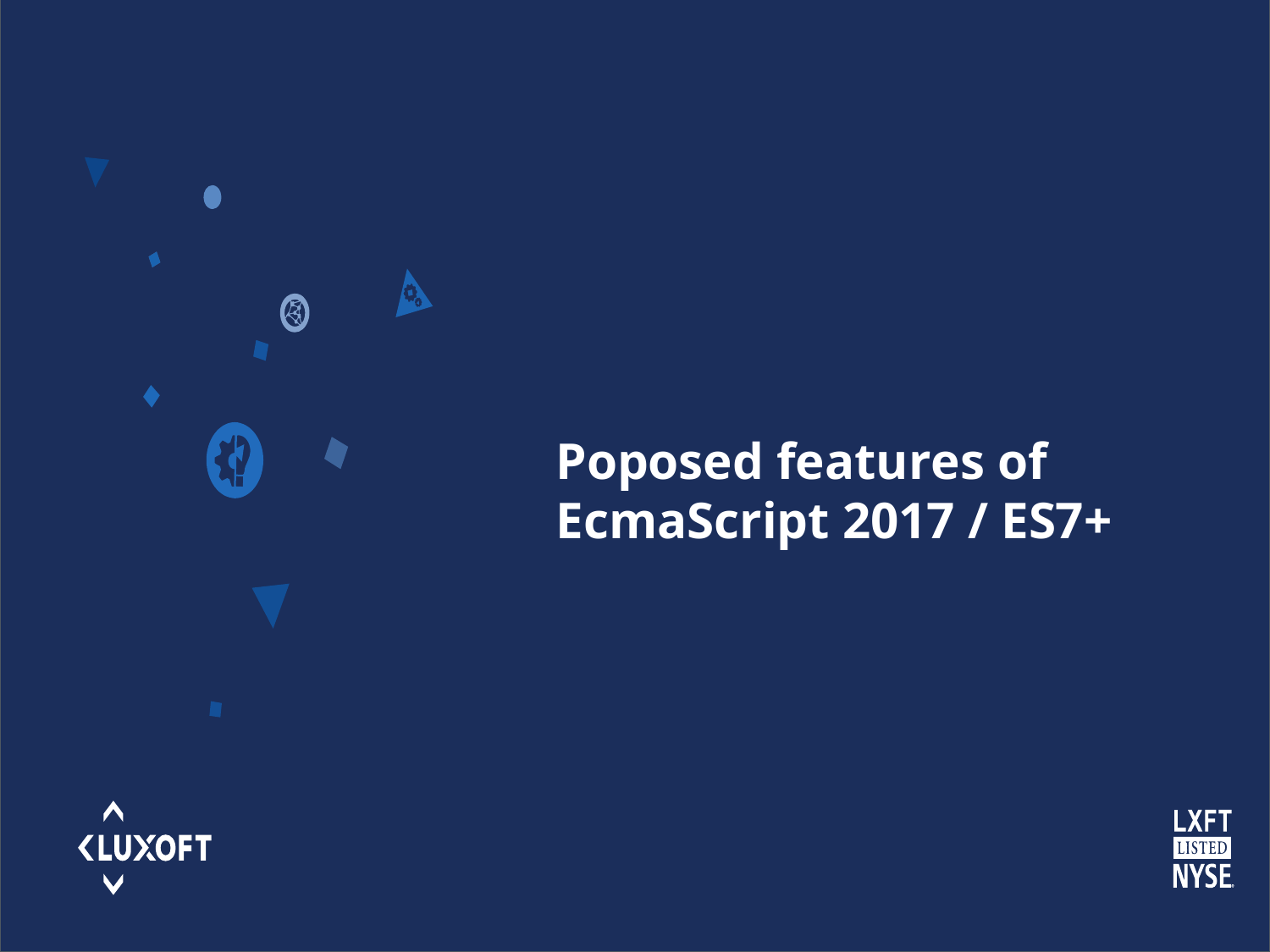

# Poposed features of EcmaScript 2017 / ES7+